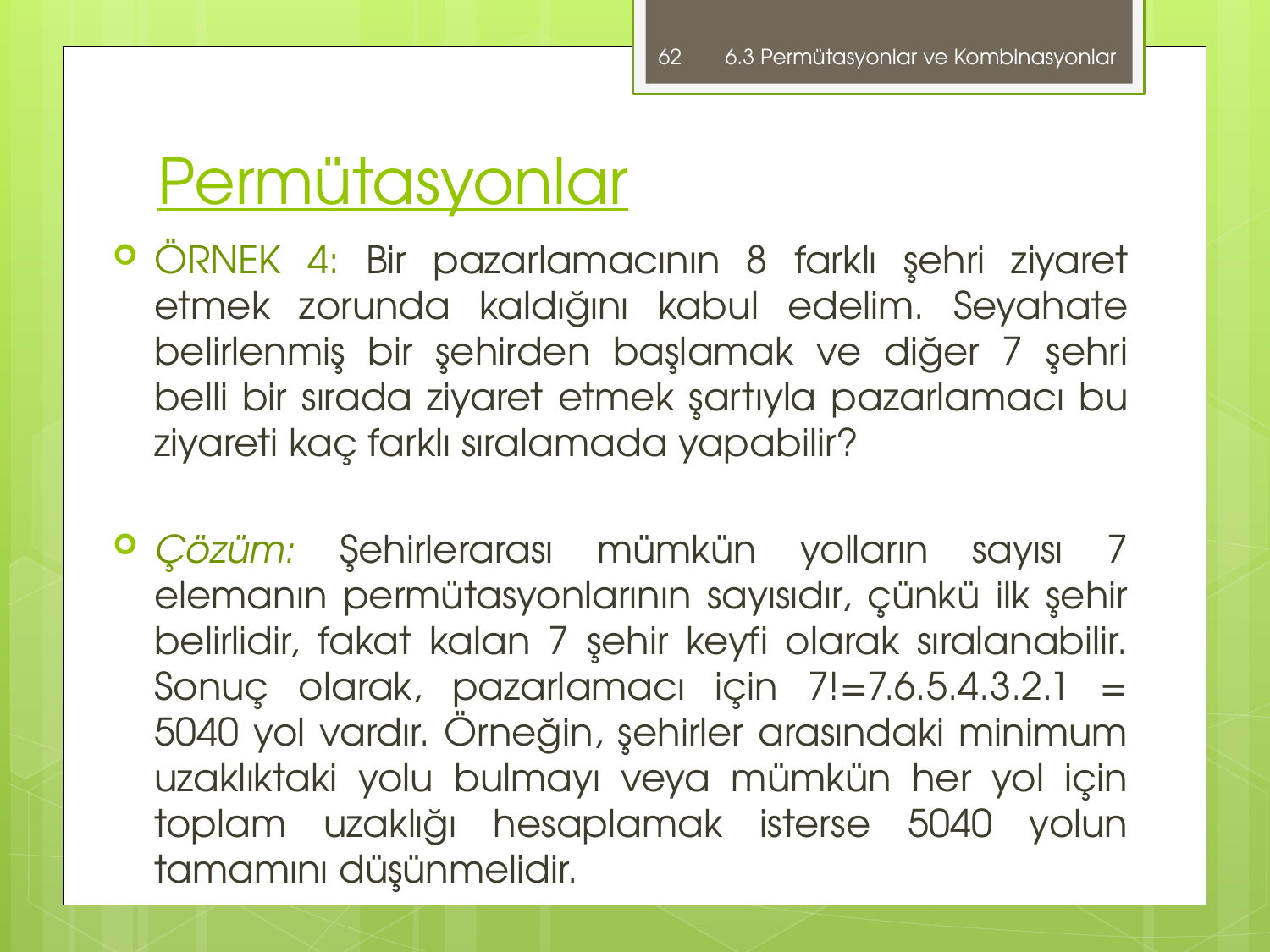

62
6.3 Permütasyonlar ve Kombinasyonlar
# Permütasyonlar
ÖRNEK 4: Bir pazarlamacının 8 farklı şehri ziyaret etmek zorunda kaldığını kabul edelim. Seyahate belirlenmiş bir şehirden başlamak ve diğer 7 şehri belli bir sırada ziyaret etmek şartıyla pazarlamacı bu ziyareti kaç farklı sıralamada yapabilir?

Çözüm: Şehirlerarası mümkün yolların sayısı 7 elemanın permütasyonlarının sayısıdır, çünkü ilk şehir belirlidir, fakat kalan 7 şehir keyfi olarak sıralanabilir. Sonuç olarak, pazarlamacı için 7!=7.6.5.4.3.2.1 = 5040 yol vardır. Örneğin, şehirler arasındaki minimum uzaklıktaki yolu bulmayı veya mümkün her yol için toplam uzaklığı hesaplamak isterse 5040 yolun tamamını düşünmelidir.